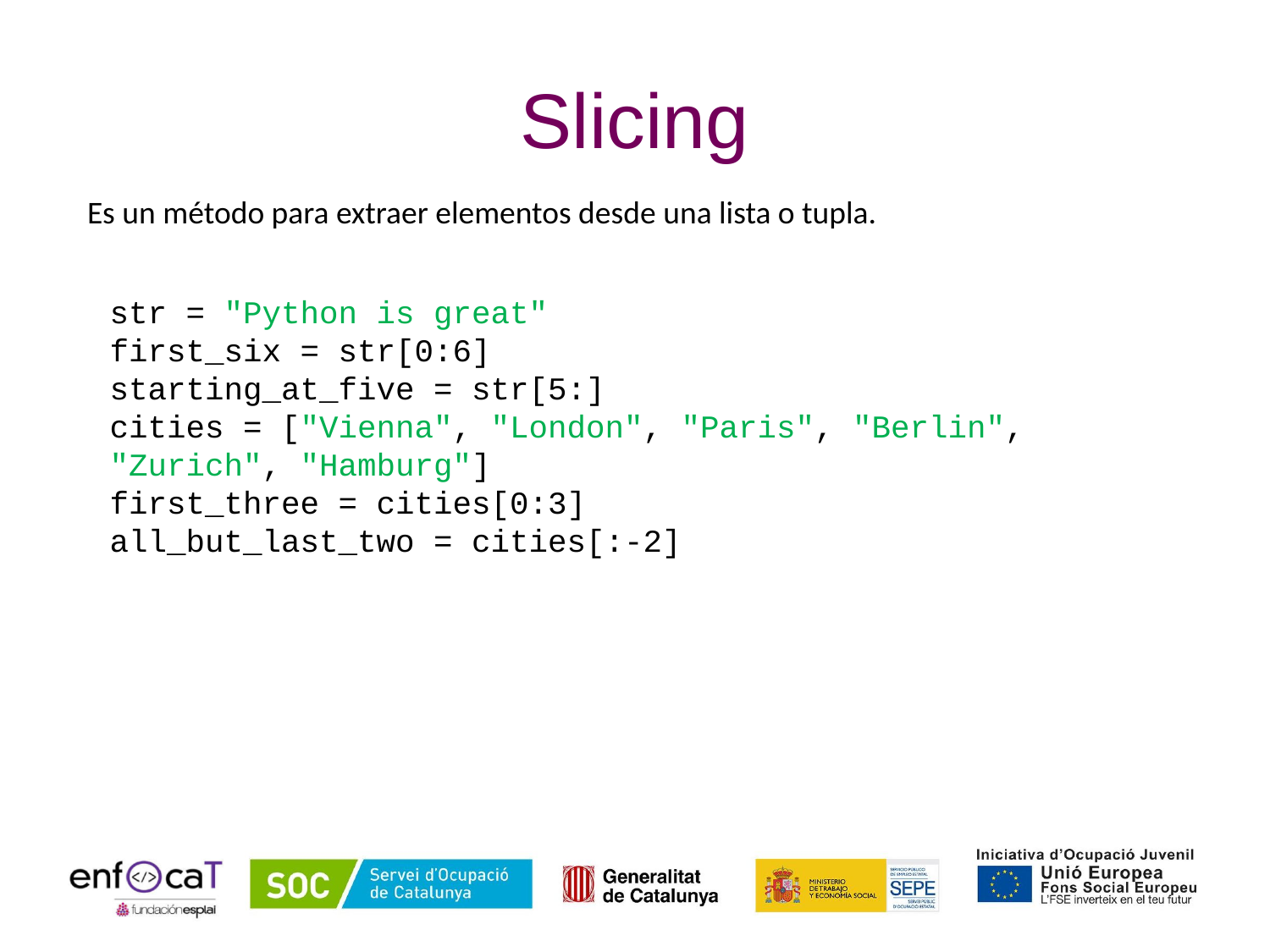

# Slicing
Es un método para extraer elementos desde una lista o tupla.
str = "Python is great"
first_six = str[0:6]
starting_at_five = str[5:]
cities = ["Vienna", "London", "Paris", "Berlin", "Zurich", "Hamburg"]
first_three = cities[0:3]
all_but_last_two = cities[:-2]